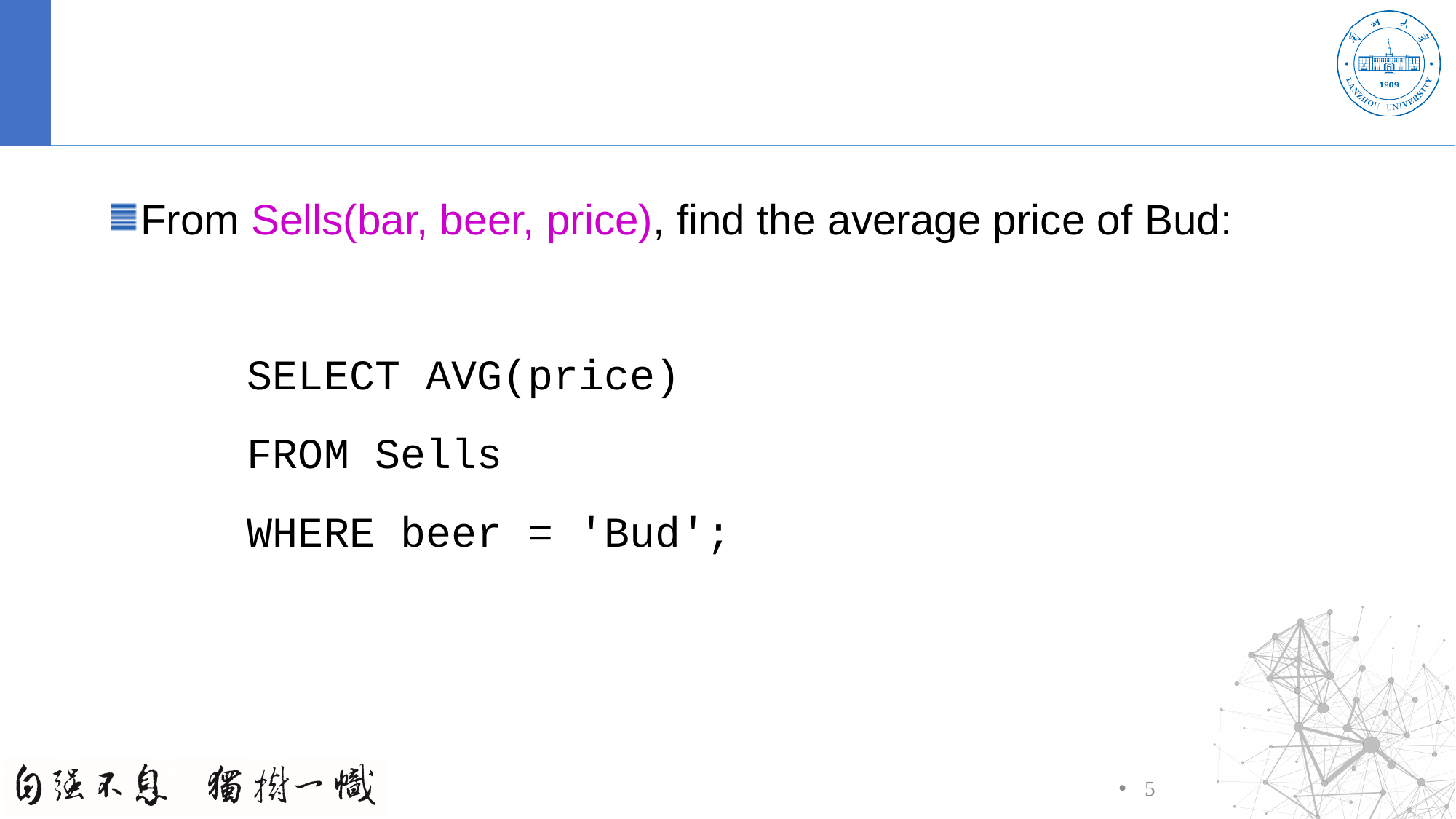

#
From Sells(bar, beer, price), find the average price of Bud:

		SELECT AVG(price)
		FROM Sells
		WHERE beer = 'Bud';
5